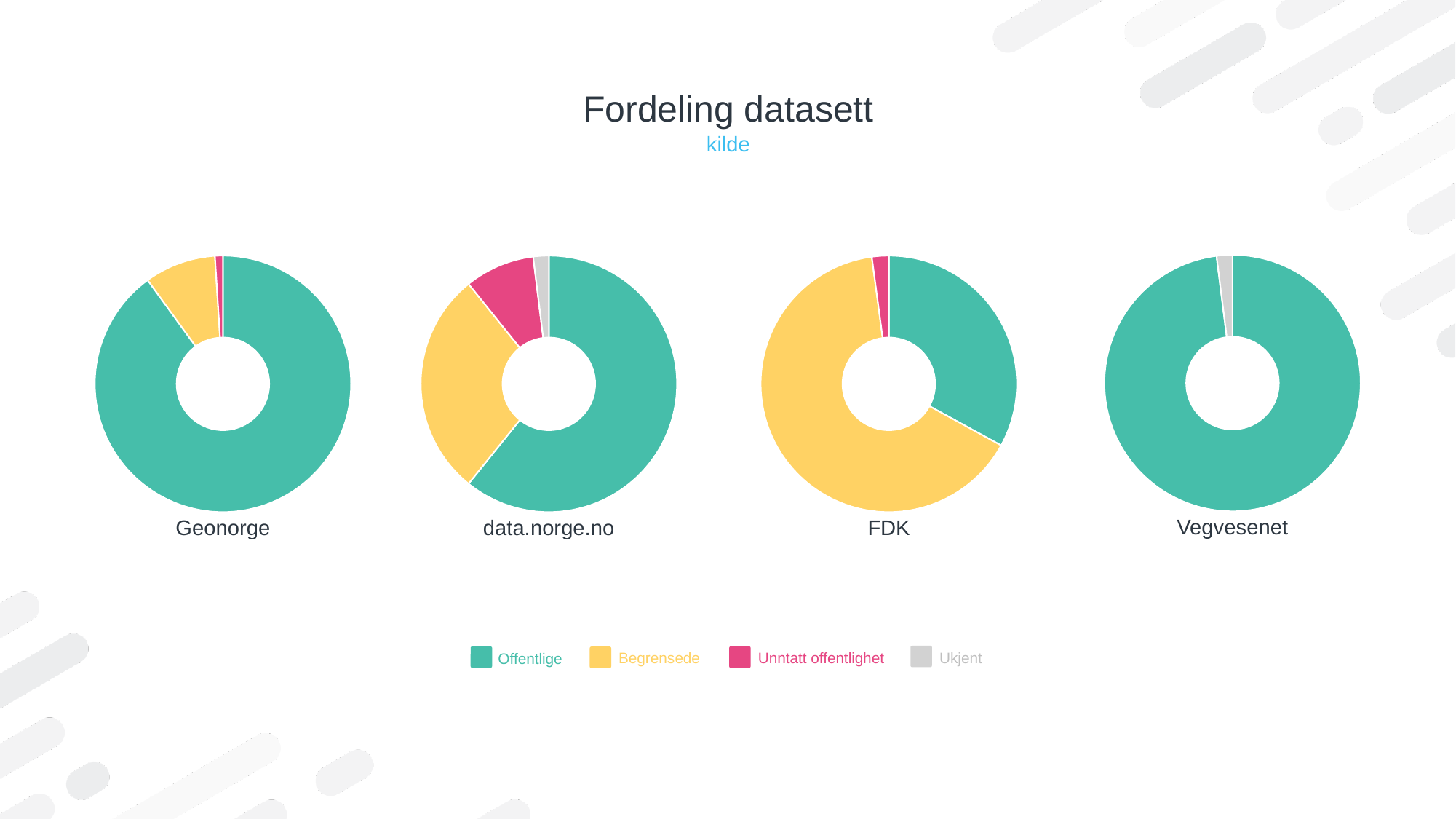

# Fordeling datasett
kilde

### Chart

| Category | Sales |
|---|---|
| Offentlige | 98.0 |
| Begrensede | None |
| Unntatt offentlighet | None |
| Ukjent | 2.0 |

### Chart

| Category | Sales |
|---|---|
| Offentlige | 90.0 |
| Begrensede | 9.0 |
| Unntatt | 1.0 |
| Ukjent | 0.0 |

### Chart

| Category | Sales |
|---|---|
| Offentlige | 62.0 |
| Begrensede | 29.0 |
| Unntatt offentlighet | 9.0 |
| Ukjent | 2.0 |

### Chart

| Category | Sales |
|---|---|
| Offentlige | 31.0 |
| Begrensede | 61.0 |
| Unntatt offentlighet | 2.0 |
| Ukjent | None |

Vegvesenet
Geonorge
data.norge.no
FDK

Begrensede
Unntatt offentlighet
Ukjent
Offentlige